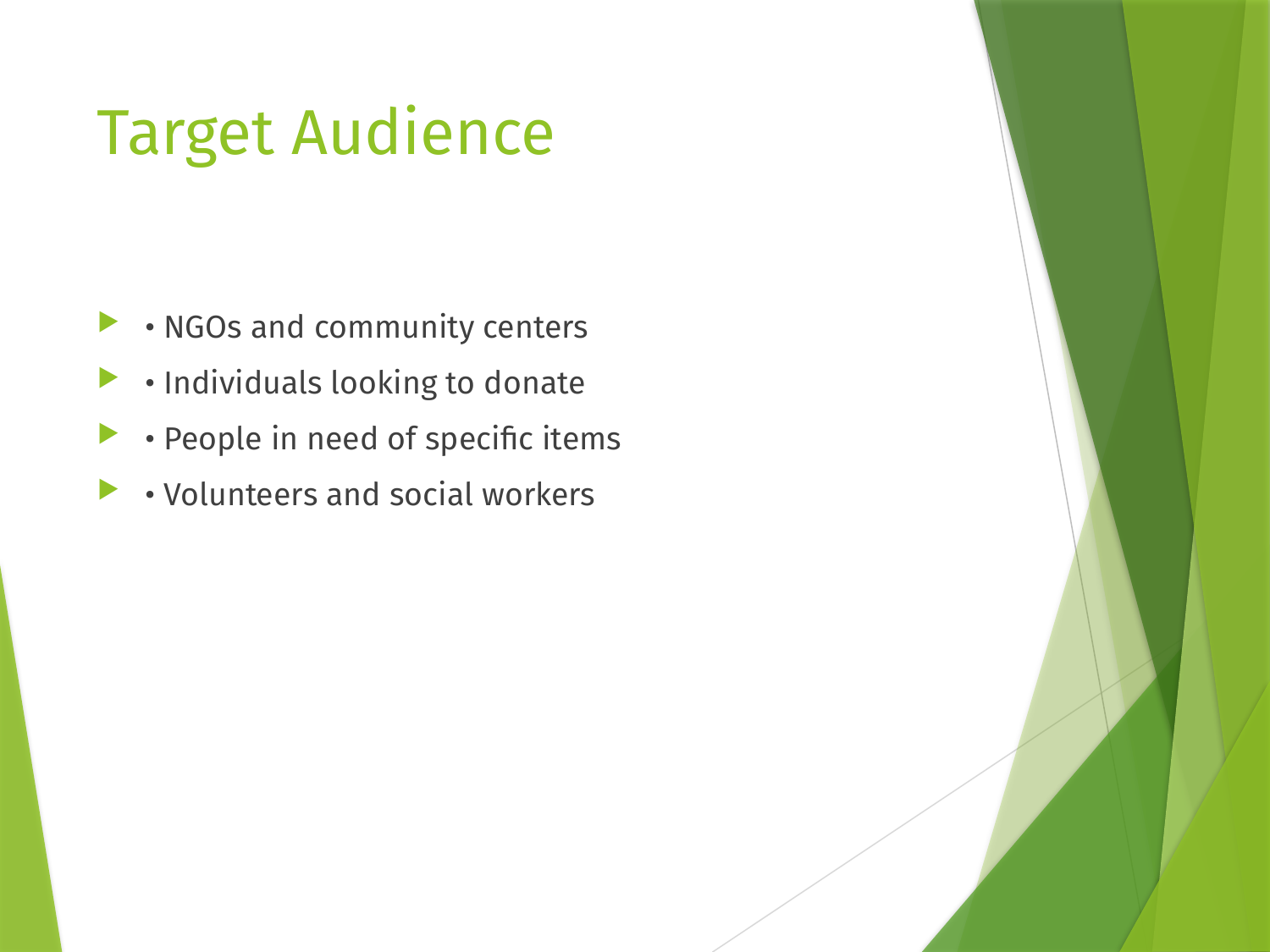

# Target Audience
• NGOs and community centers
• Individuals looking to donate
• People in need of specific items
• Volunteers and social workers